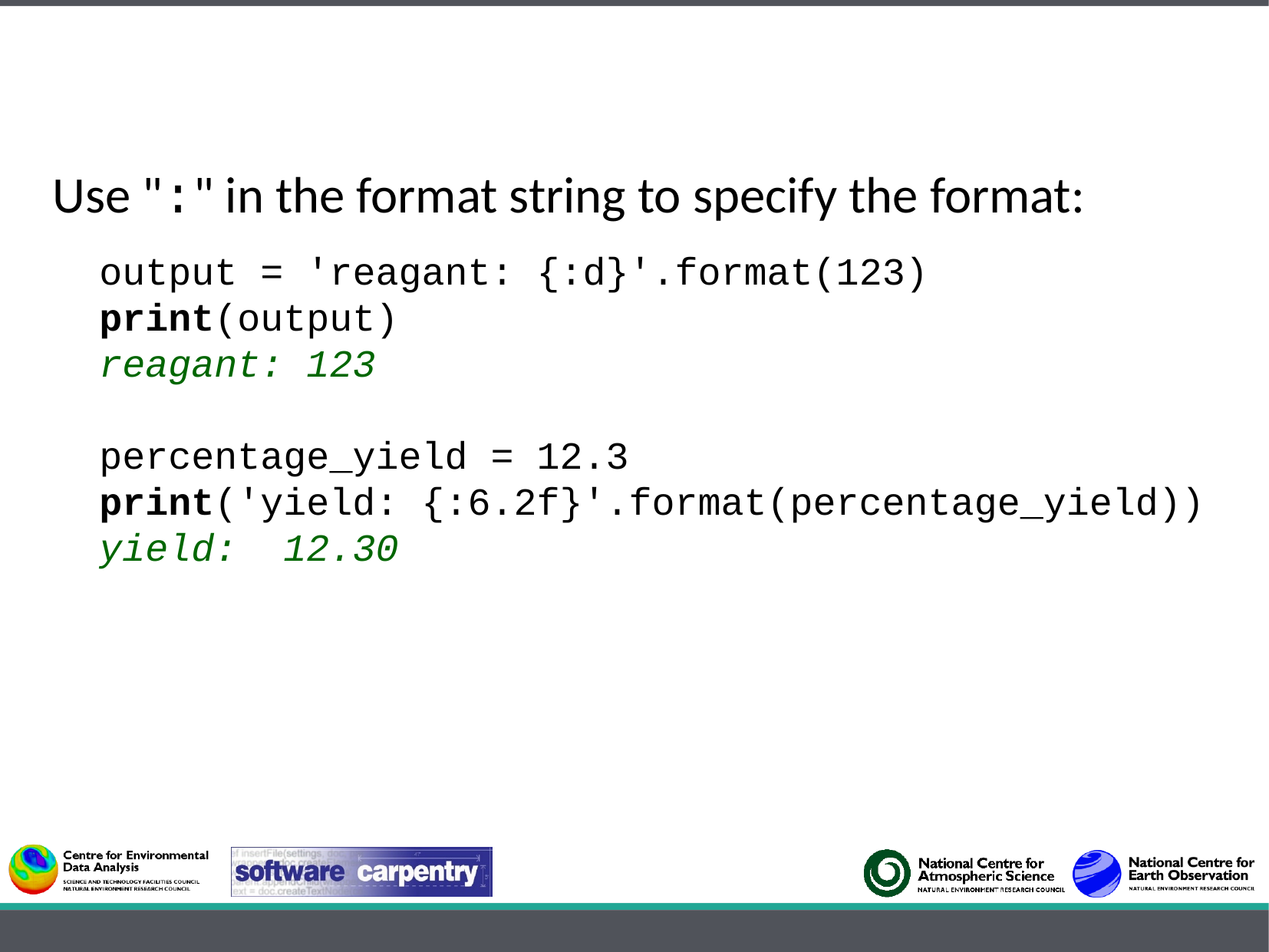

Use ":" in the format string to specify the format:
output = 'reagant: {:d}'.format(123)
print(output)
reagant: 123

percentage_yield = 12.3
print('yield: {:6.2f}'.format(percentage_yield))
yield:  12.30